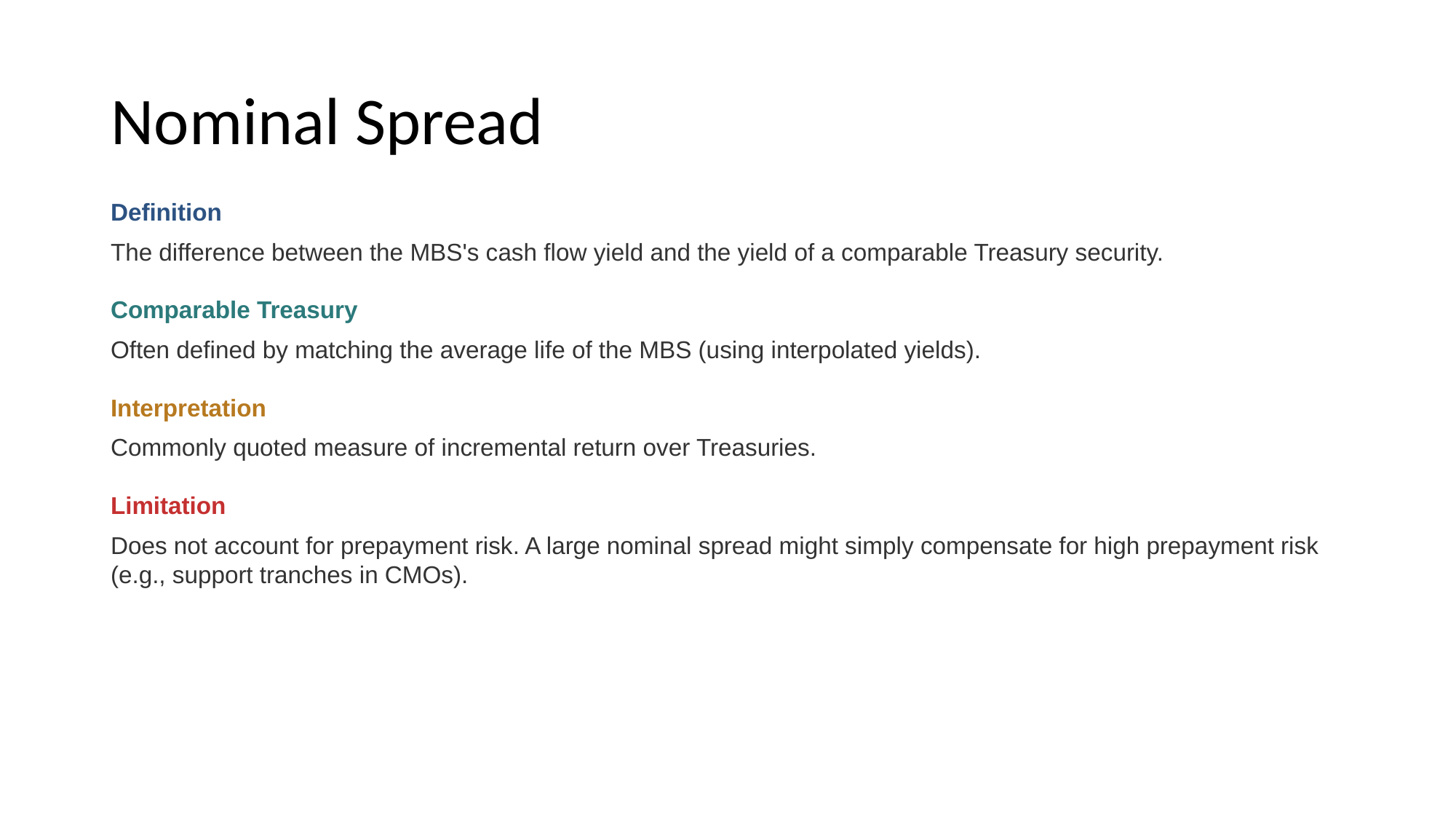

# Nominal Spread
Definition
The difference between the MBS's cash flow yield and the yield of a comparable Treasury security.

Comparable Treasury
Often defined by matching the average life of the MBS (using interpolated yields).

Interpretation
Commonly quoted measure of incremental return over Treasuries.

Limitation
Does not account for prepayment risk. A large nominal spread might simply compensate for high prepayment risk (e.g., support tranches in CMOs).